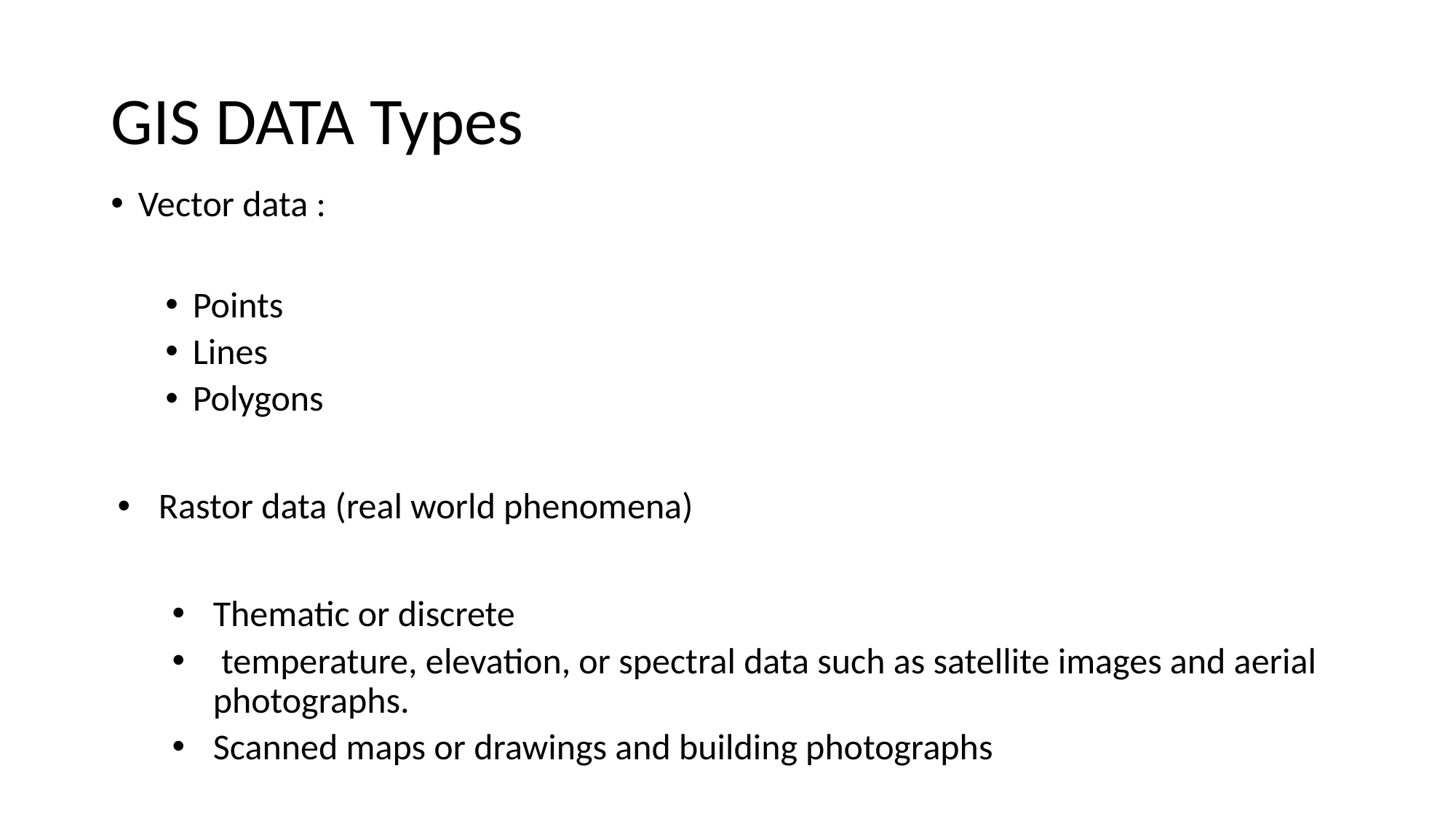

# GIS DATA Types
Vector data :

Points
Lines
Polygons

Rastor data (real world phenomena)

Thematic or discrete
 temperature, elevation, or spectral data such as satellite images and aerial photographs.
Scanned maps or drawings and building photographs